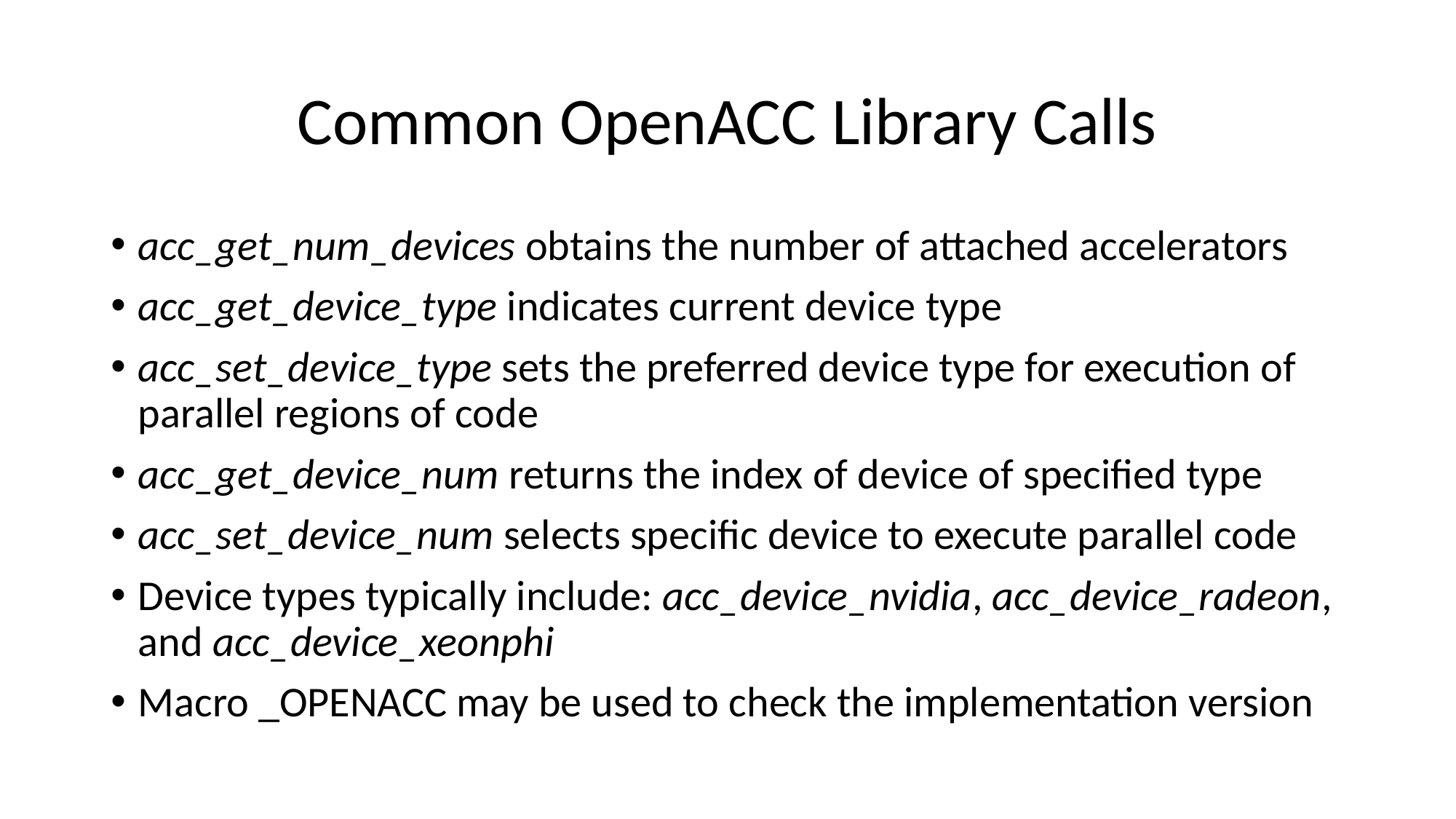

# Common OpenACC Library Calls
acc_get_num_devices obtains the number of attached accelerators
acc_get_device_type indicates current device type
acc_set_device_type sets the preferred device type for execution of parallel regions of code
acc_get_device_num returns the index of device of specified type
acc_set_device_num selects specific device to execute parallel code
Device types typically include: acc_device_nvidia, acc_device_radeon, and acc_device_xeonphi
Macro _OPENACC may be used to check the implementation version